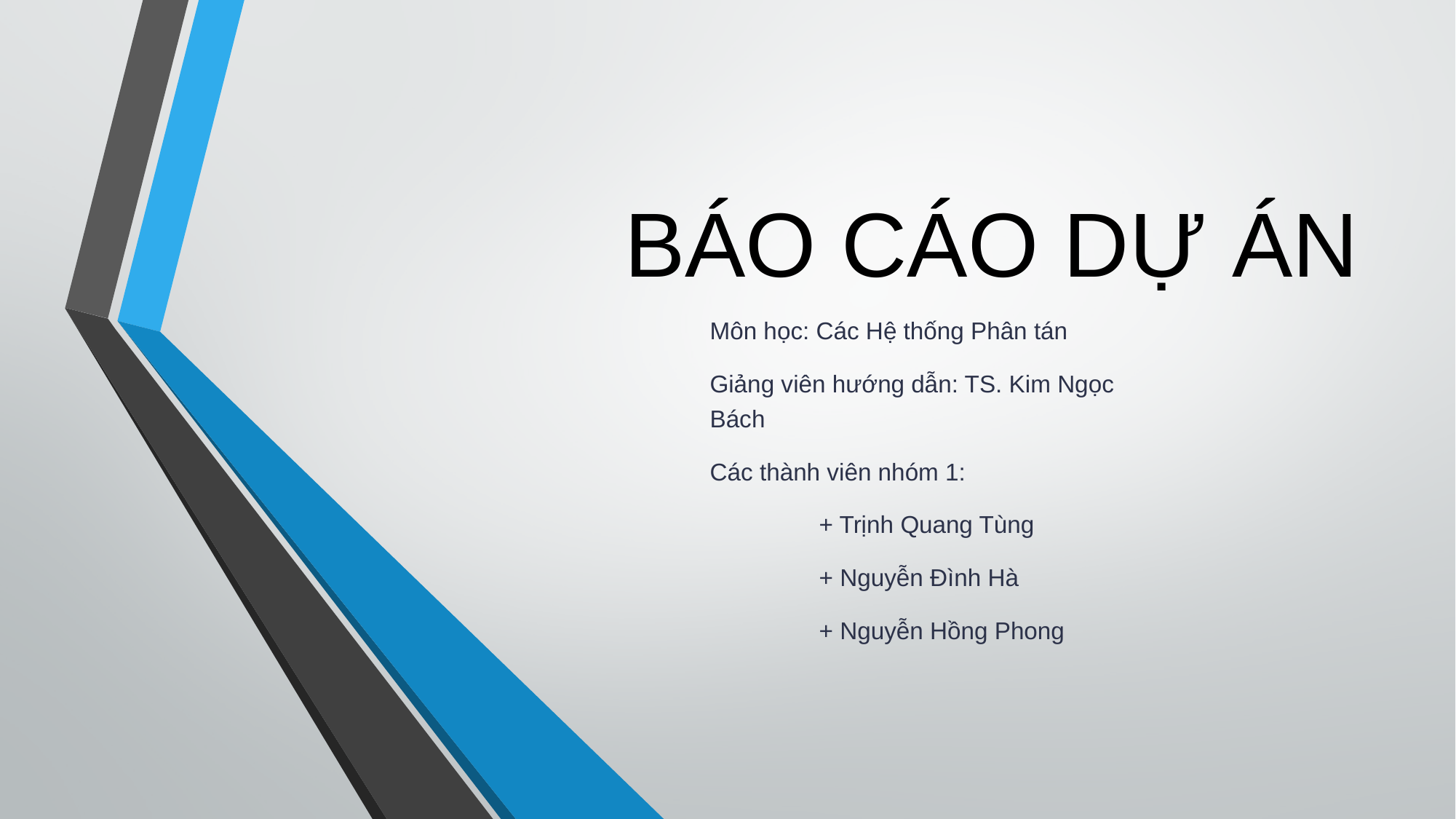

# BÁO CÁO DỰ ÁN
Môn học: Các Hệ thống Phân tán
Giảng viên hướng dẫn: TS. Kim Ngọc Bách
Các thành viên nhóm 1:
	+ Trịnh Quang Tùng
	+ Nguyễn Đình Hà
	+ Nguyễn Hồng Phong